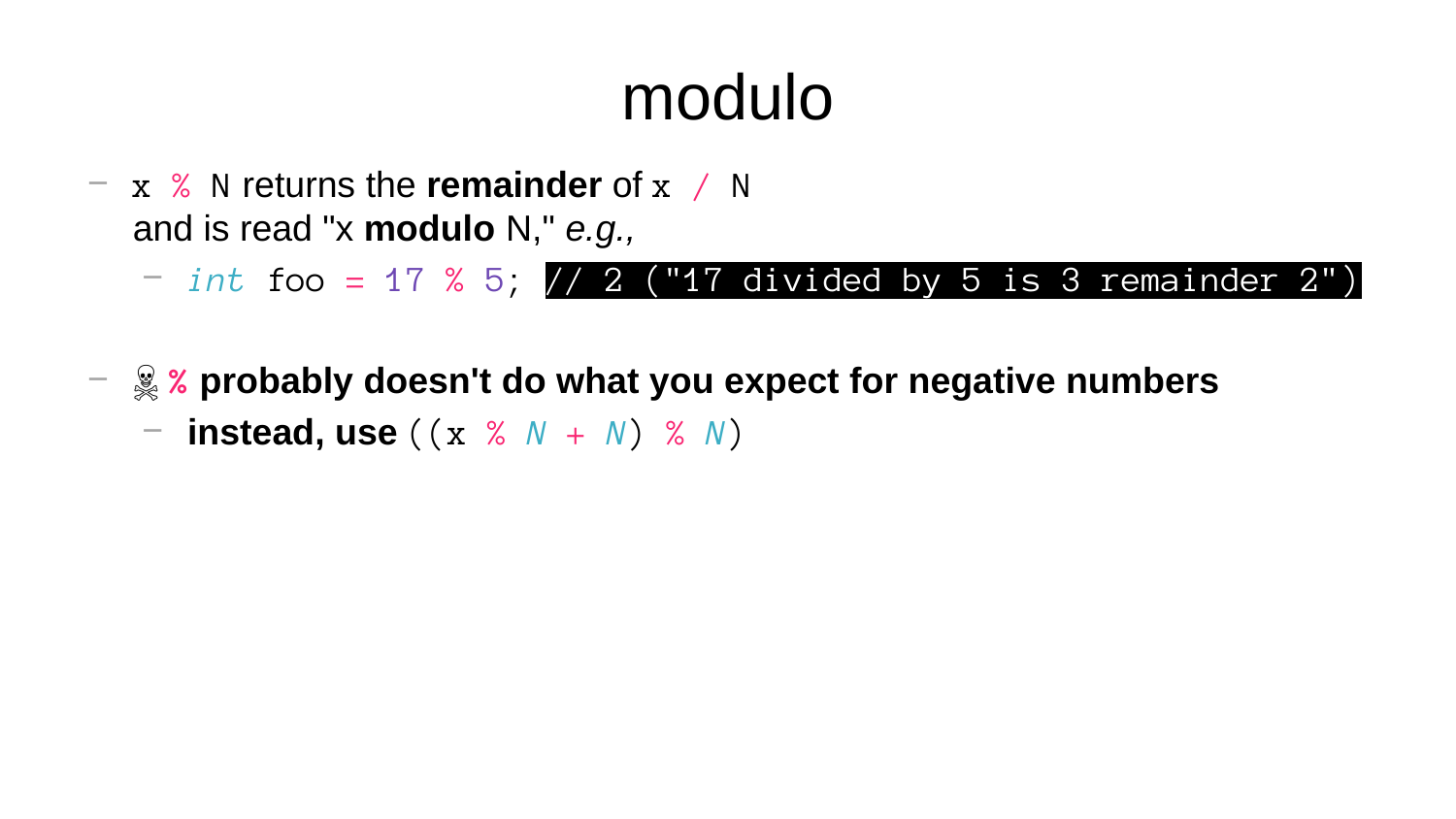

# modulo
x % N returns the remainder of x / N
and is read "x modulo N," e.g.,
int foo = 17 % 5; // 2 ("17 divided by 5 is 3 remainder 2")

☠ % probably doesn't do what you expect for negative numbers
instead, use ((x % N + N) % N)